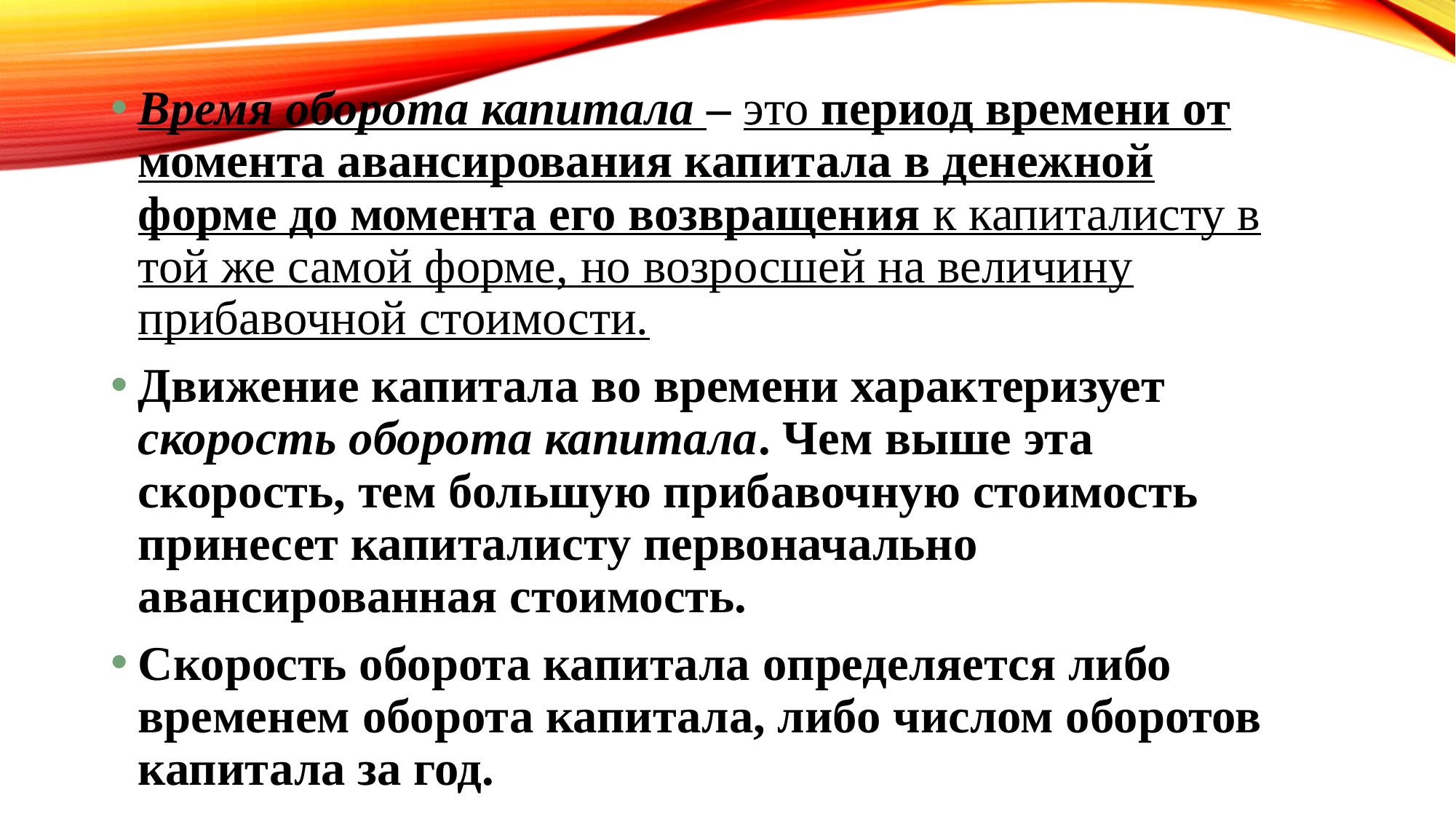

Время оборота капитала – это период времени от момента авансирования капитала в денежной форме до момента его возвращения к капиталисту в той же самой форме, но возросшей на величину прибавочной стоимости.
Движение капитала во времени характеризует скорость оборота капитала. Чем выше эта скорость, тем большую прибавочную стоимость принесет капиталисту первоначально авансированная стоимость.
Скорость оборота капитала определяется либо временем оборота капитала, либо числом оборотов капитала за год.

# Время оборота капитала